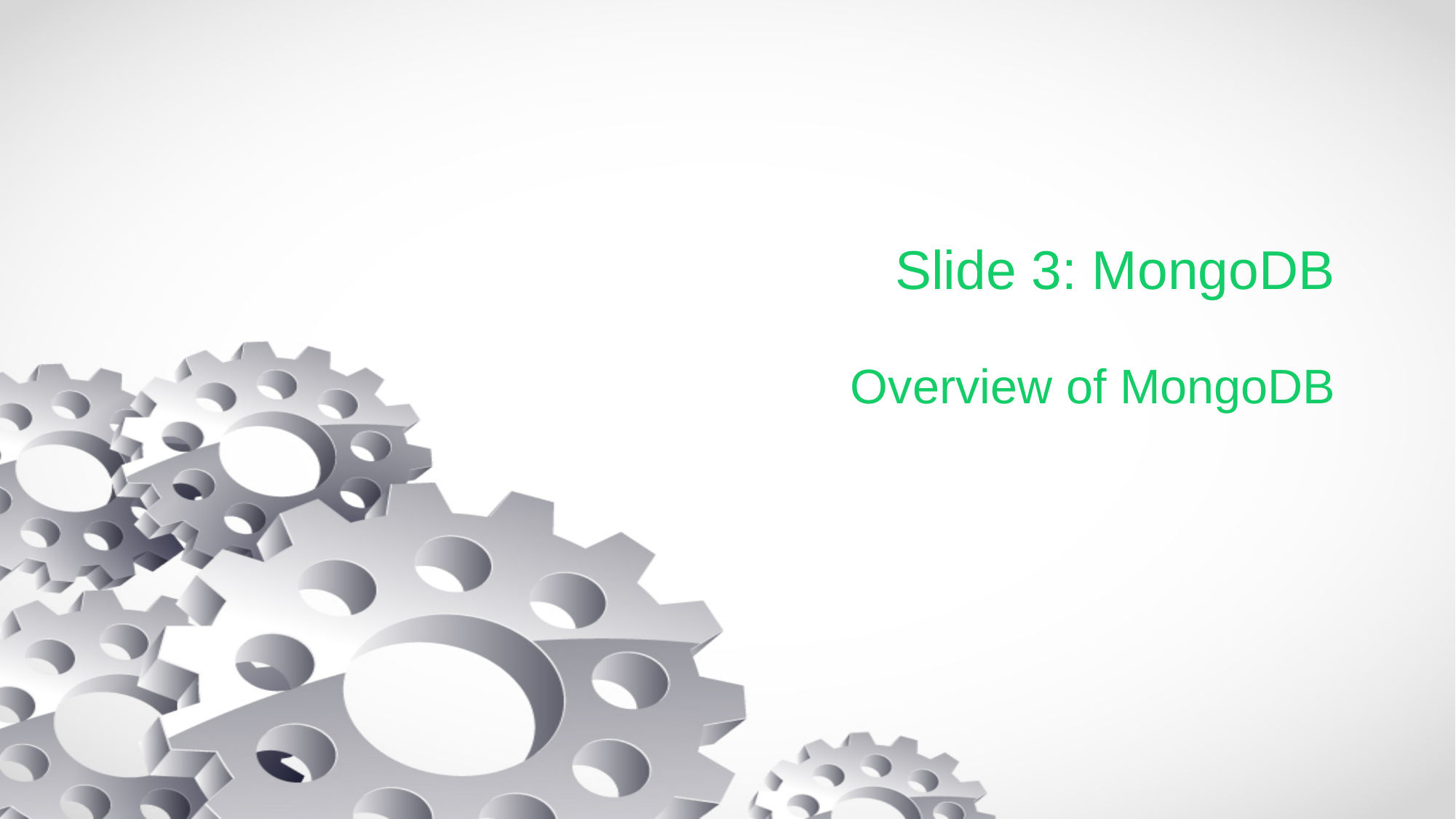

# Slide 3: MongoDB
Overview of MongoDB